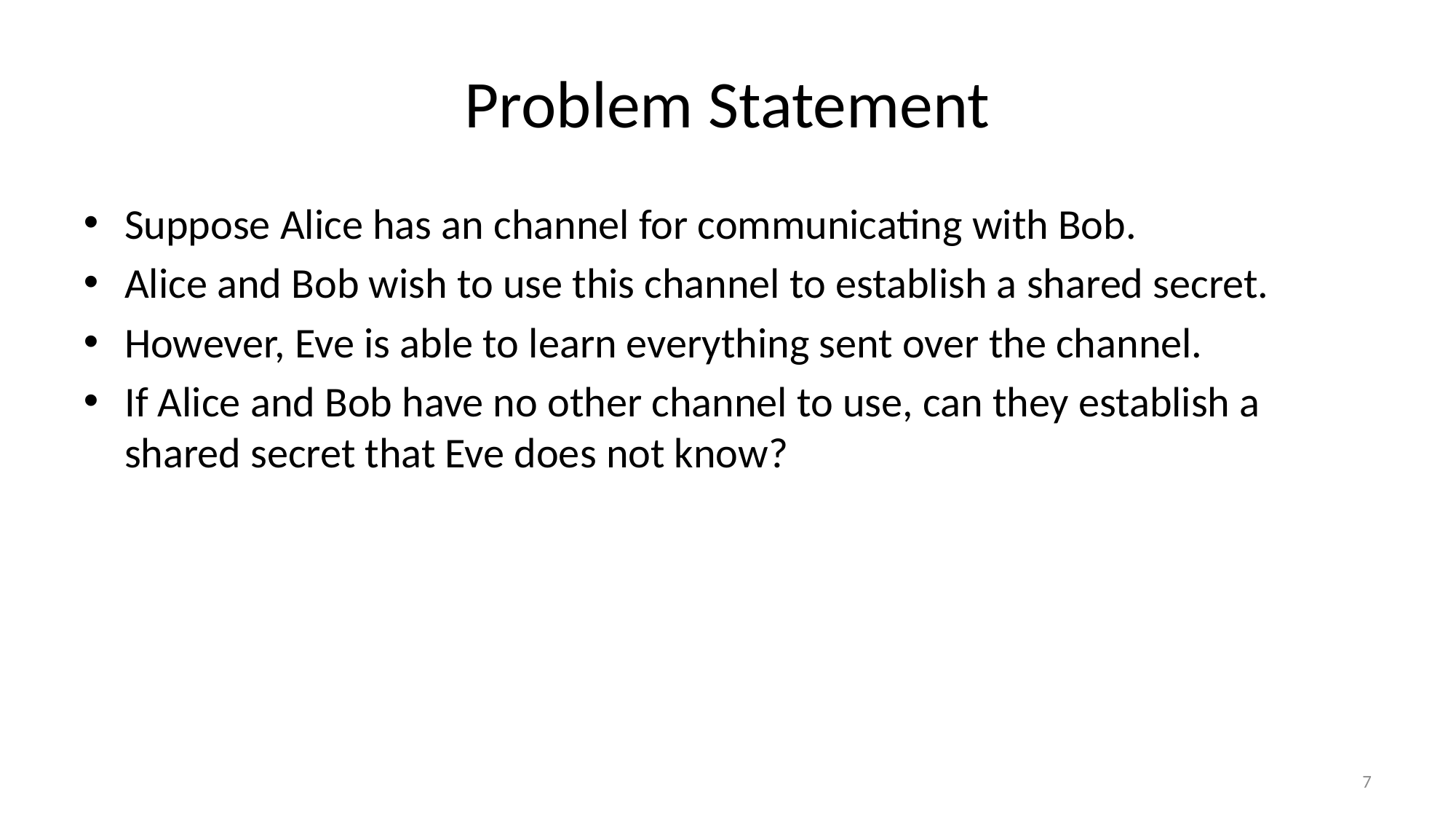

# Problem Statement
Suppose Alice has an channel for communicating with Bob.
Alice and Bob wish to use this channel to establish a shared secret.
However, Eve is able to learn everything sent over the channel.
If Alice and Bob have no other channel to use, can they establish a shared secret that Eve does not know?

7